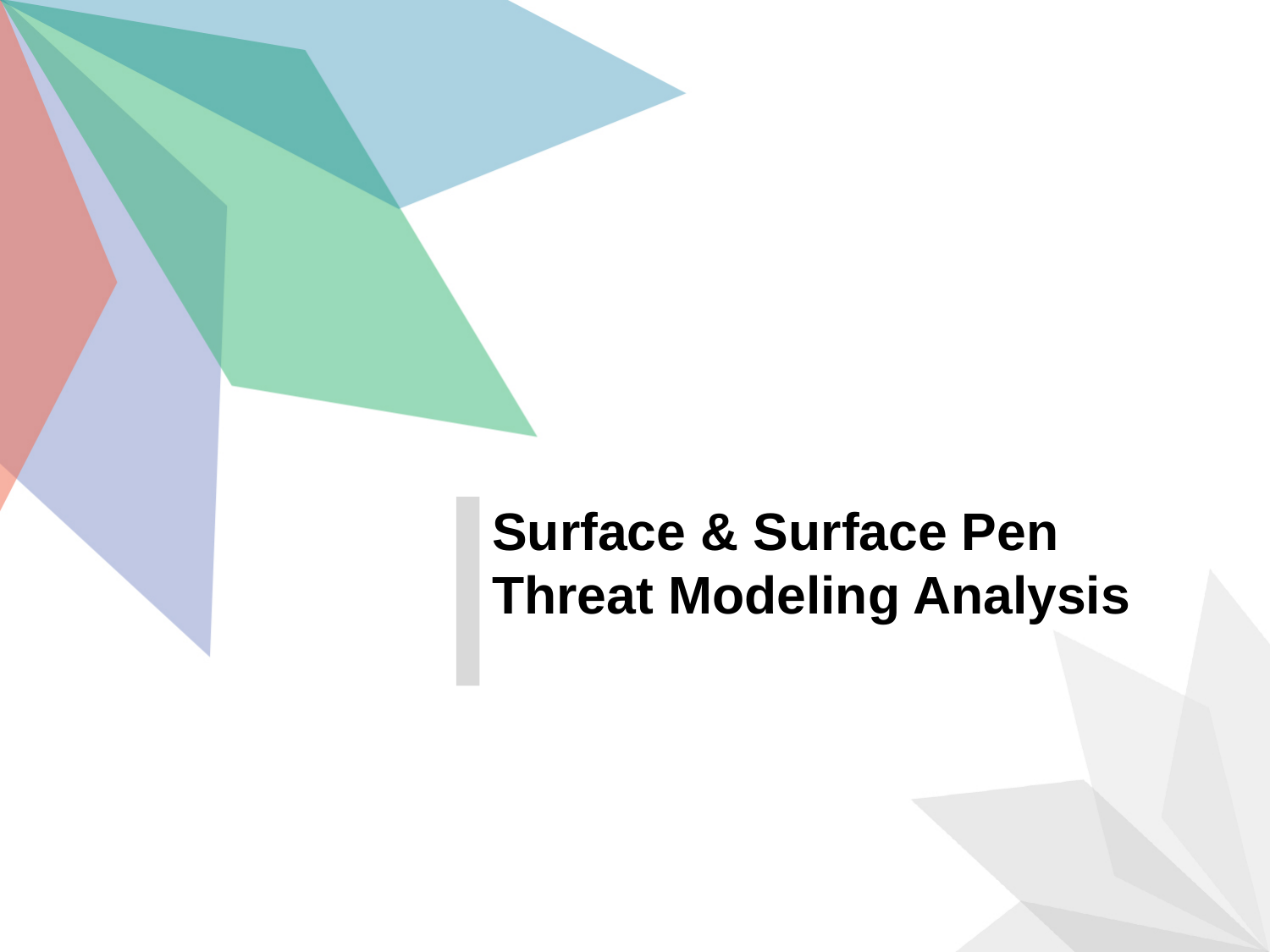

Surface & Surface Pen
Threat Modeling Analysis